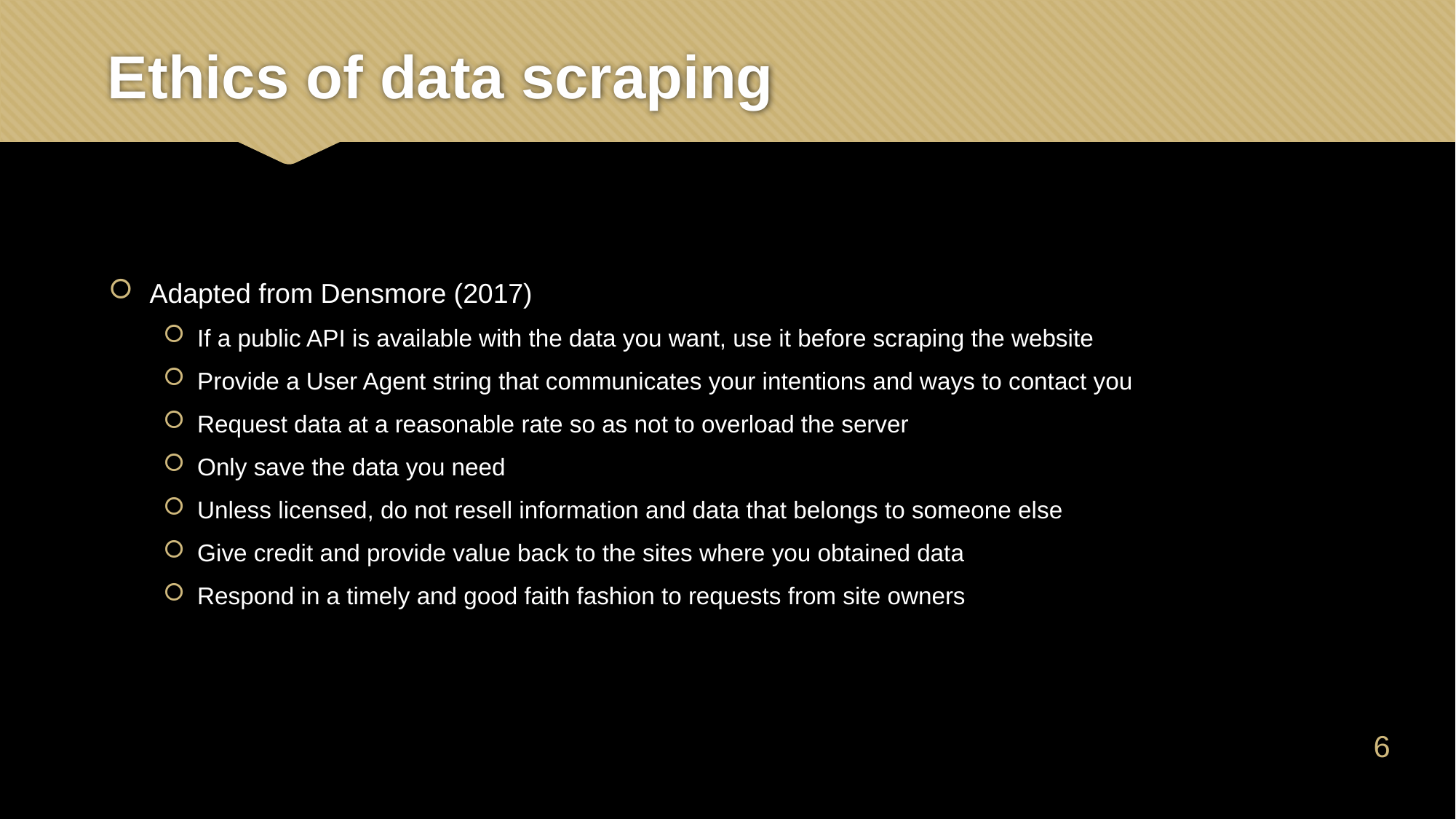

# Ethics of data scraping
Adapted from Densmore (2017)
If a public API is available with the data you want, use it before scraping the website
Provide a User Agent string that communicates your intentions and ways to contact you
Request data at a reasonable rate so as not to overload the server
Only save the data you need
Unless licensed, do not resell information and data that belongs to someone else
Give credit and provide value back to the sites where you obtained data
Respond in a timely and good faith fashion to requests from site owners
6